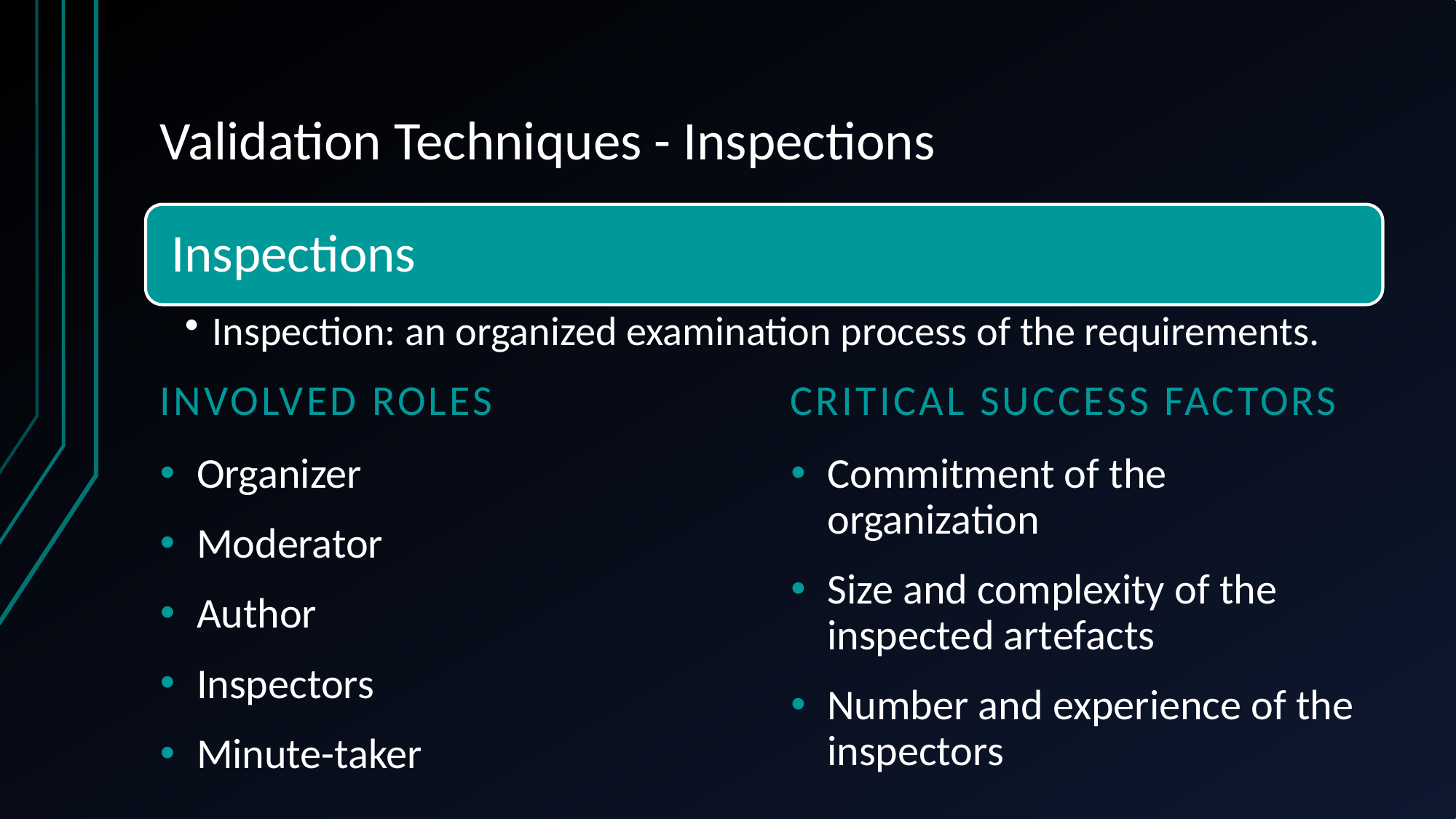

# Validation Techniques - Inspections
Inspections
Inspection: an organized examination process of the requirements.
Involved roles
Critical Success Factors
Organizer
Moderator
Author
Inspectors
Minute-taker
Commitment of the organization
Size and complexity of the inspected artefacts
Number and experience of the inspectors